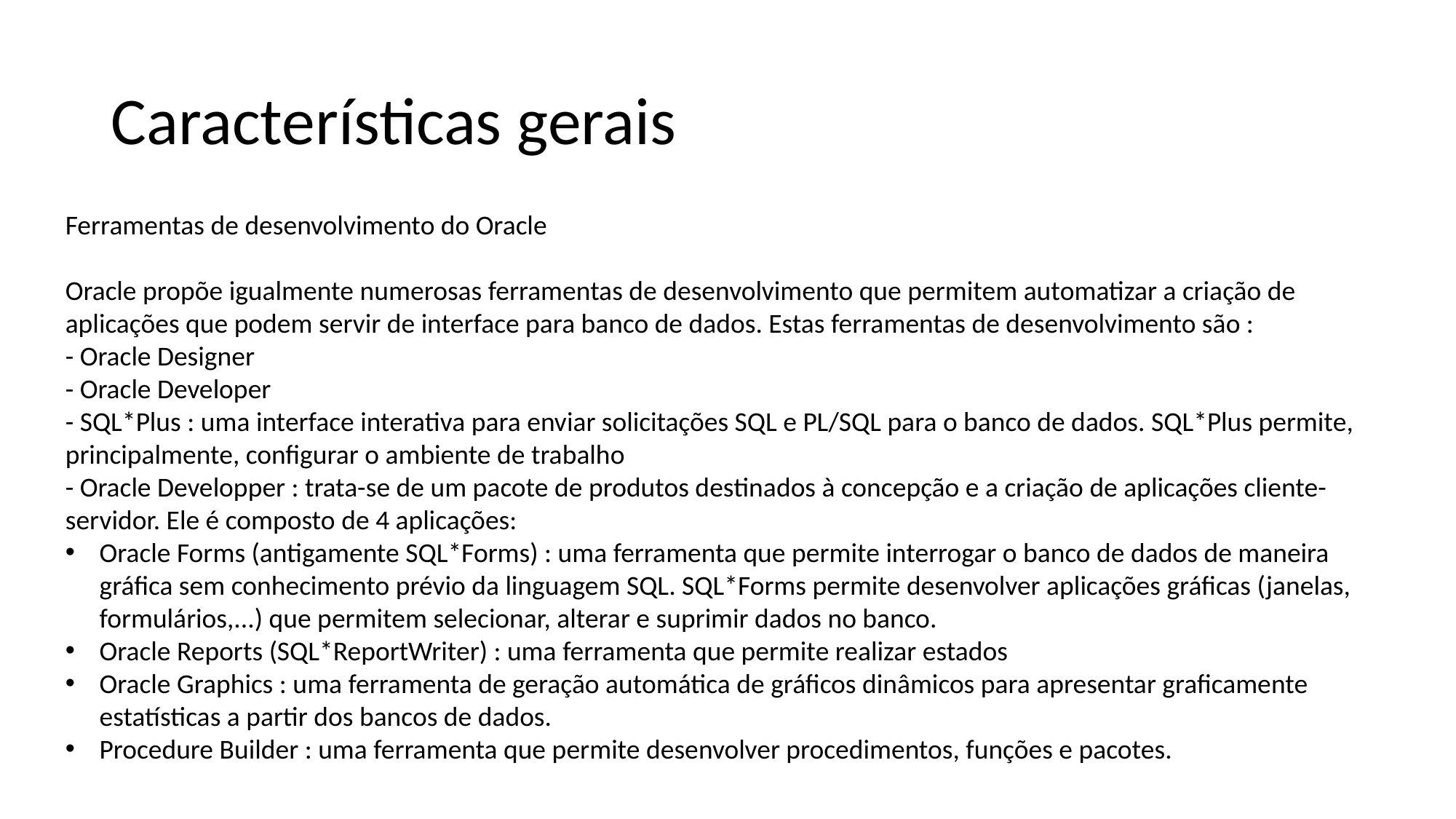

# Características gerais
Ferramentas de desenvolvimento do Oracle

Oracle propõe igualmente numerosas ferramentas de desenvolvimento que permitem automatizar a criação de aplicações que podem servir de interface para banco de dados. Estas ferramentas de desenvolvimento são :
- Oracle Designer
- Oracle Developer
- SQL*Plus : uma interface interativa para enviar solicitações SQL e PL/SQL para o banco de dados. SQL*Plus permite, principalmente, configurar o ambiente de trabalho
- Oracle Developper : trata-se de um pacote de produtos destinados à concepção e a criação de aplicações cliente-servidor. Ele é composto de 4 aplicações:
Oracle Forms (antigamente SQL*Forms) : uma ferramenta que permite interrogar o banco de dados de maneira gráfica sem conhecimento prévio da linguagem SQL. SQL*Forms permite desenvolver aplicações gráficas (janelas, formulários,...) que permitem selecionar, alterar e suprimir dados no banco.
Oracle Reports (SQL*ReportWriter) : uma ferramenta que permite realizar estados
Oracle Graphics : uma ferramenta de geração automática de gráficos dinâmicos para apresentar graficamente estatísticas a partir dos bancos de dados.
Procedure Builder : uma ferramenta que permite desenvolver procedimentos, funções e pacotes.